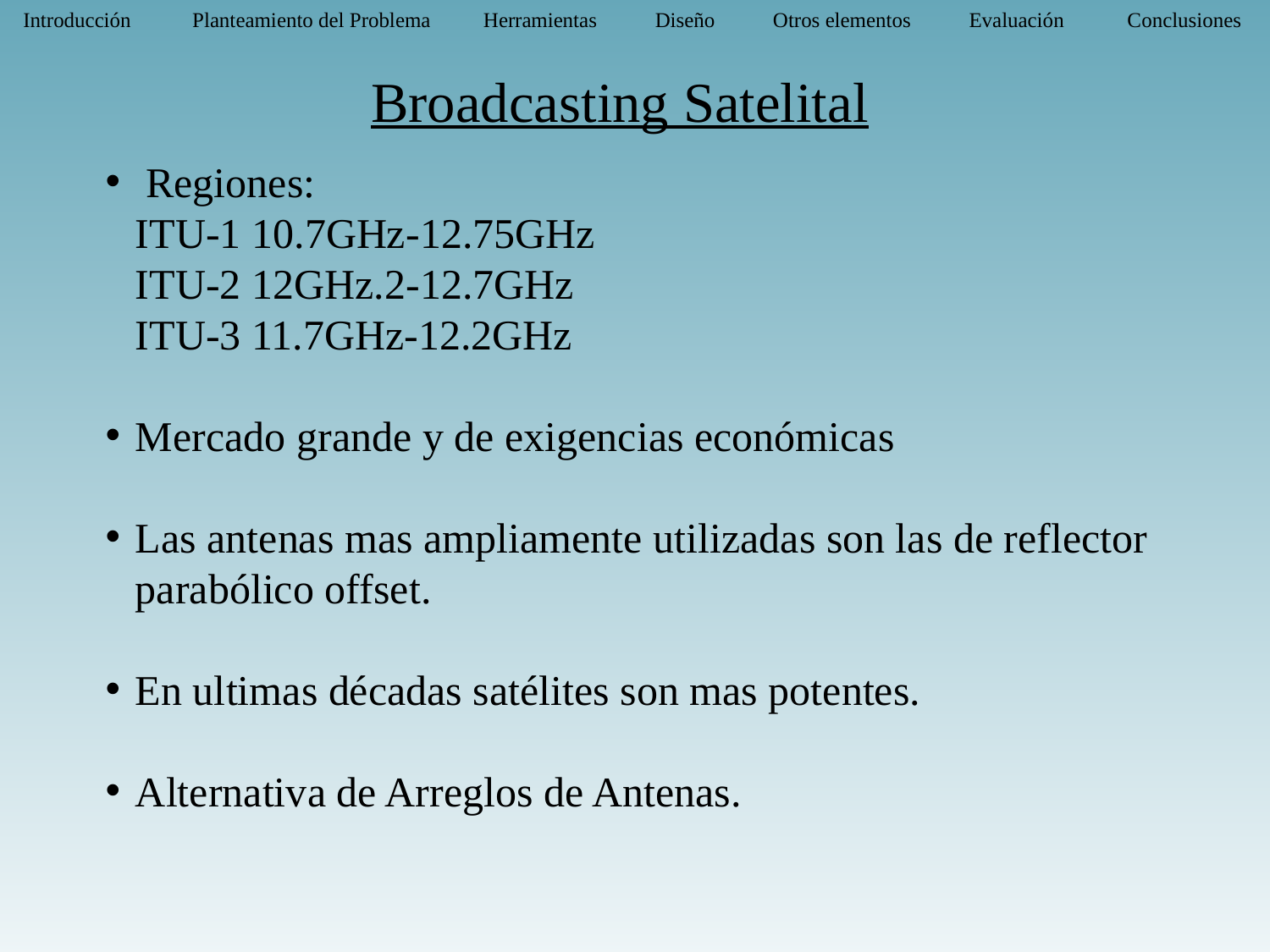

Introducción 	          Planteamiento del Problema          Herramientas           Diseño           Otros elementos           Evaluación            Conclusiones
Broadcasting Satelital

 Regiones:
ITU-1 10.7GHz-12.75GHz
ITU-2 12GHz.2-12.7GHz
ITU-3 11.7GHz-12.2GHz

Mercado grande y de exigencias económicas

Las antenas mas ampliamente utilizadas son las de reflector parabólico offset.

En ultimas décadas satélites son mas potentes.

Alternativa de Arreglos de Antenas.